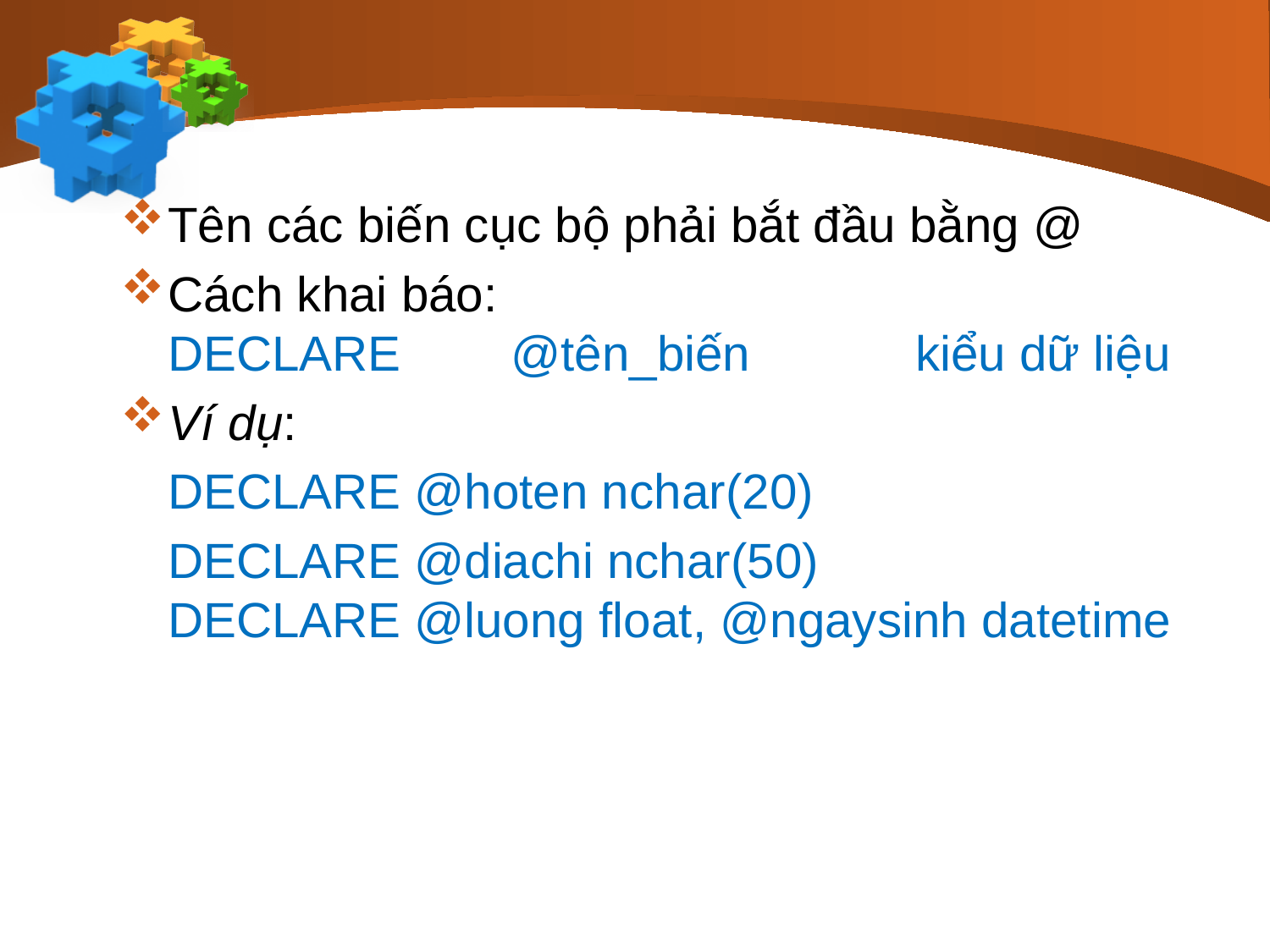

#
Tên các biến cục bộ phải bắt đầu bằng @
Cách khai báo:
DECLARE        @tên_biến            kiểu dữ liệu
Ví dụ:
	DECLARE @hoten nchar(20)
	DECLARE @diachi nchar(50)
DECLARE @luong float, @ngaysinh datetime